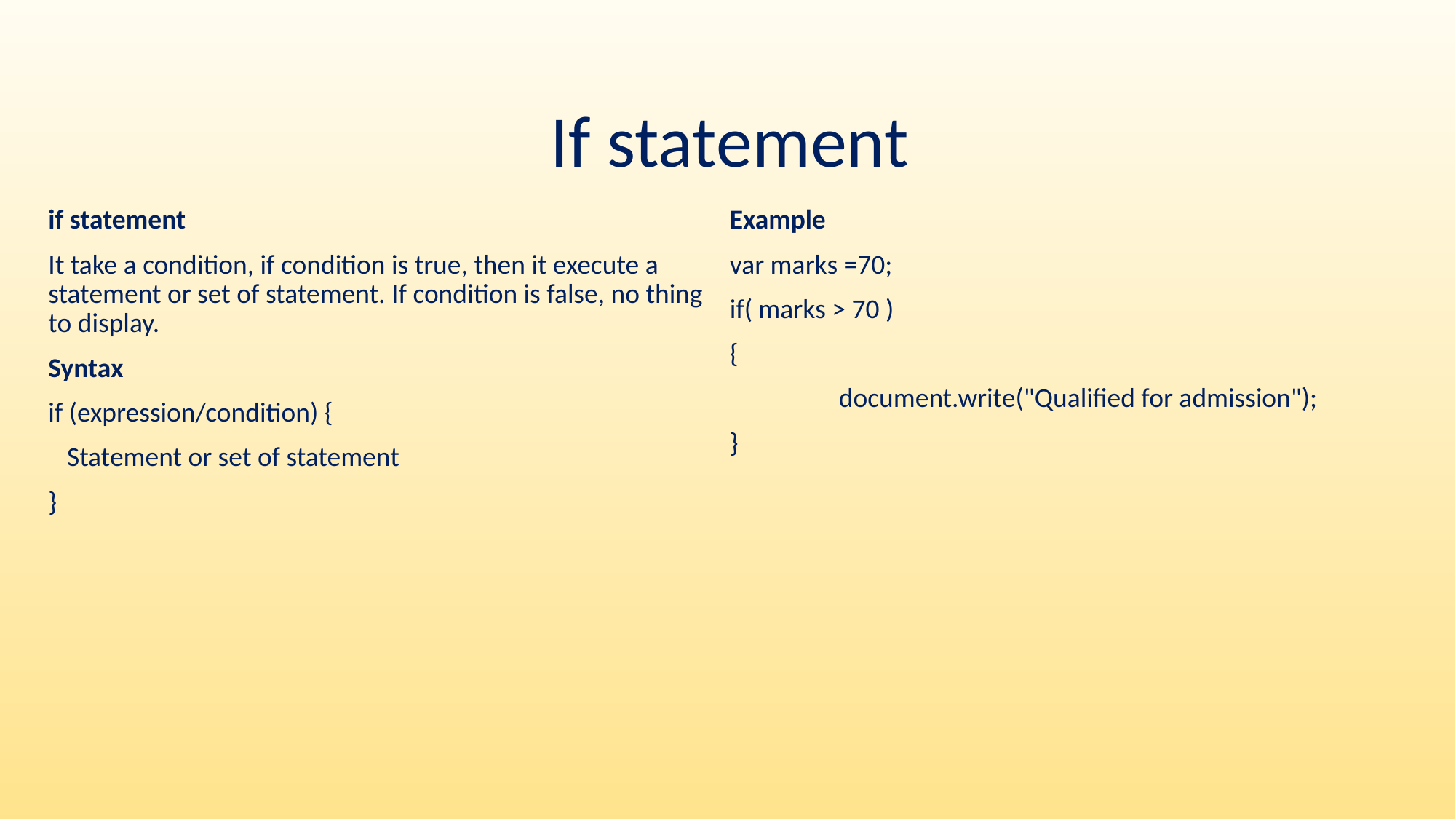

# If statement
if statement
It take a condition, if condition is true, then it execute a statement or set of statement. If condition is false, no thing to display.
Syntax
if (expression/condition) {
   Statement or set of statement
}

Example
var marks =70;
if( marks > 70 )
{
	document.write("Qualified for admission");
}